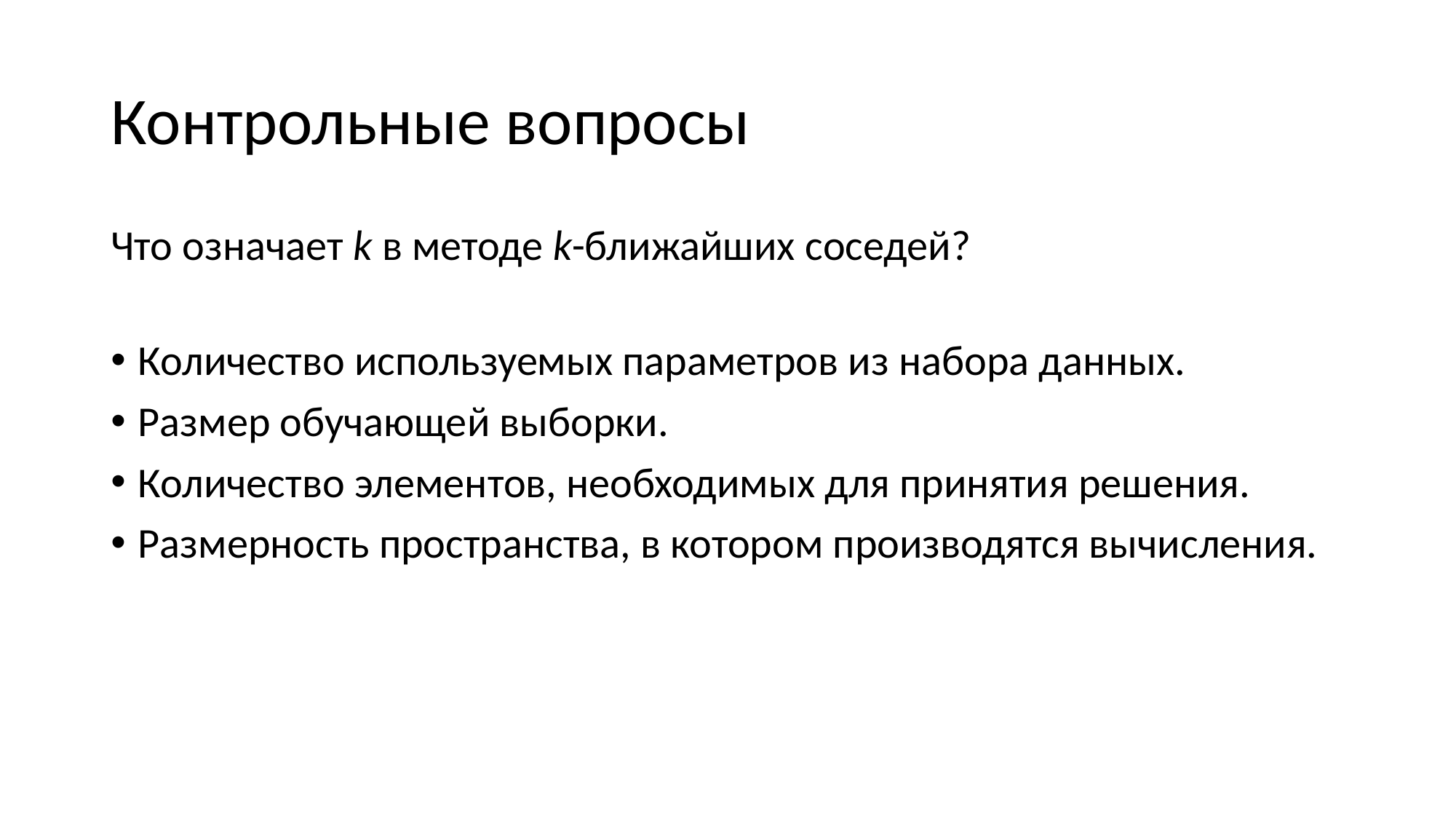

# Контрольные вопросы
Что означает k в методе k-ближайших соседей?

Количество используемых параметров из набора данных.
Размер обучающей выборки.
Количество элементов, необходимых для принятия решения.
Размерность пространства, в котором производятся вычисления.